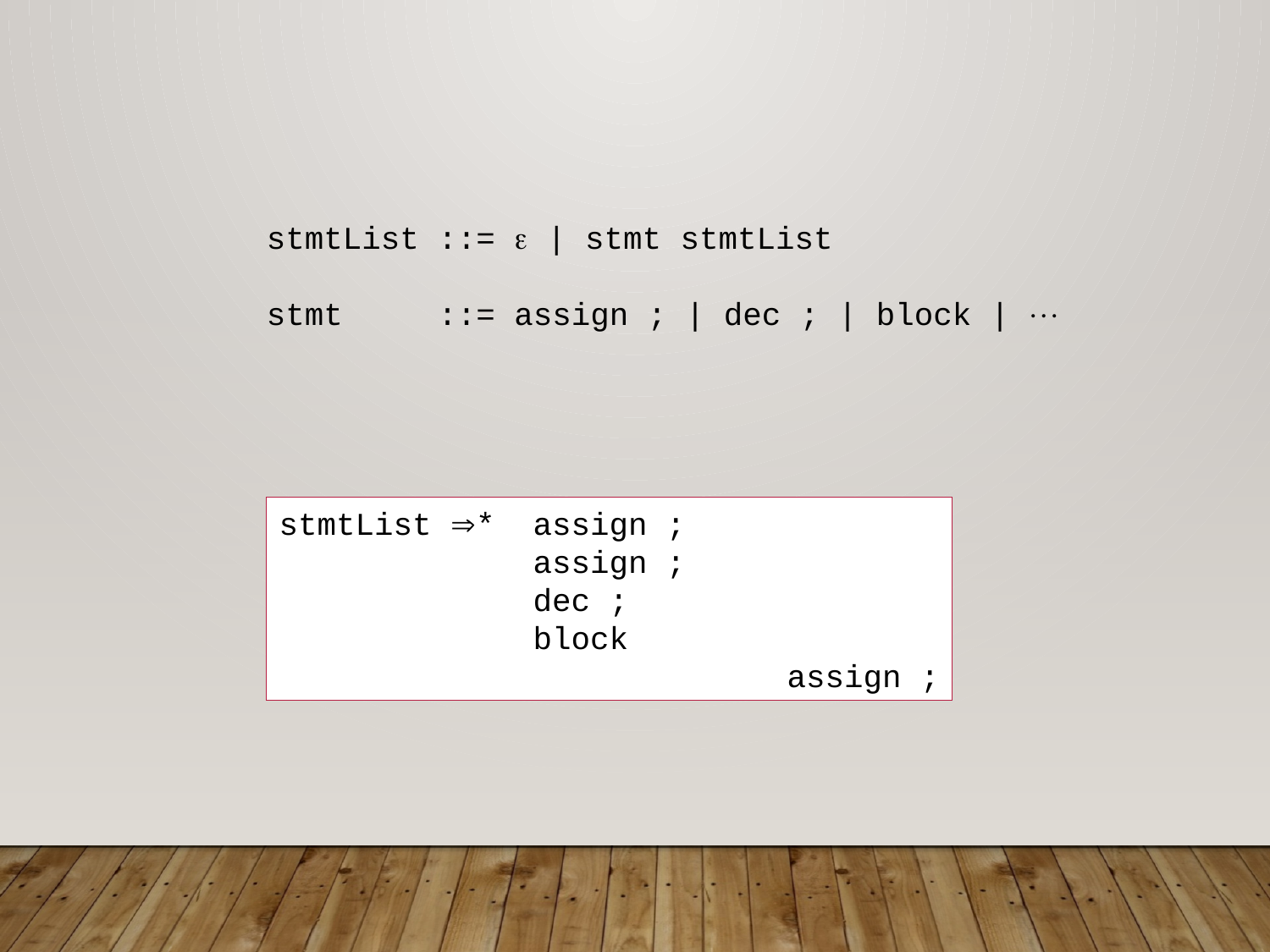

stmtList ::= ε | stmt stmtList

stmt     ::= assign ; | dec ; | block | …

stmtList ⇒*	assign ;
             	assign ;
            	dec ;
             	block
				assign ;